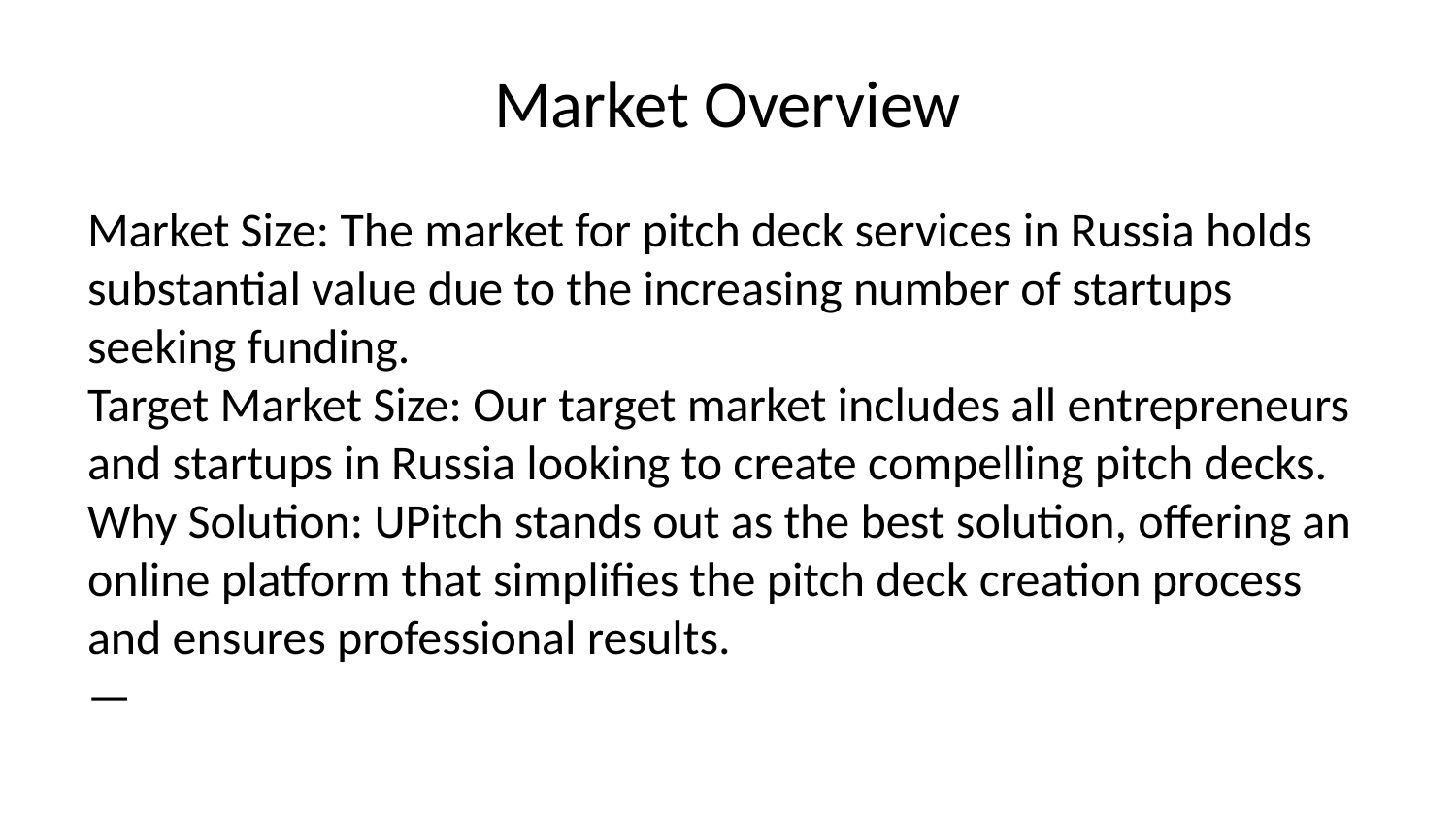

# Market Overview
Market Size: The market for pitch deck services in Russia holds substantial value due to the increasing number of startups seeking funding.
Target Market Size: Our target market includes all entrepreneurs and startups in Russia looking to create compelling pitch decks.
Why Solution: UPitch stands out as the best solution, offering an online platform that simplifies the pitch deck creation process and ensures professional results.
—